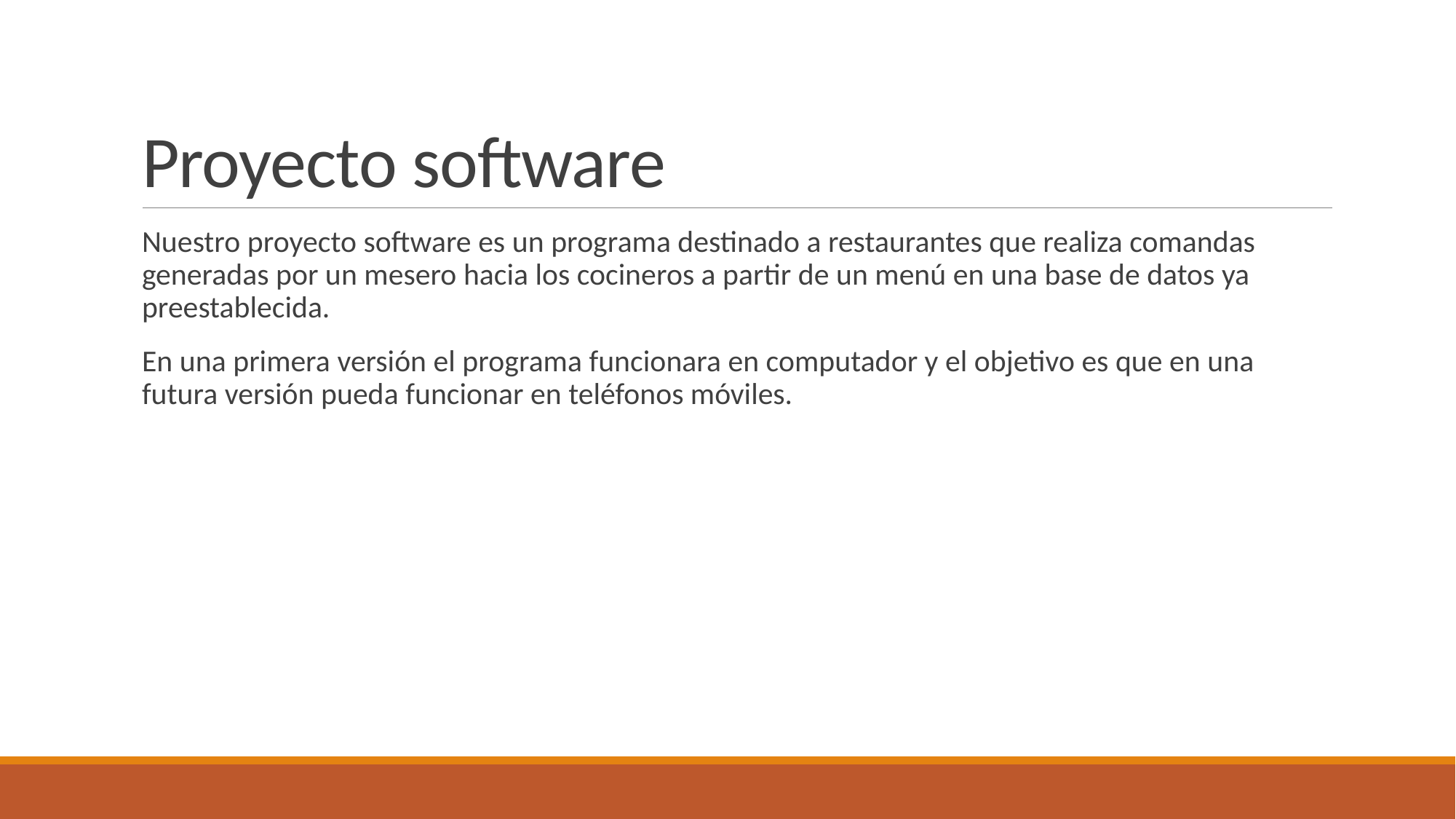

# Proyecto software
Nuestro proyecto software es un programa destinado a restaurantes que realiza comandas generadas por un mesero hacia los cocineros a partir de un menú en una base de datos ya preestablecida.
En una primera versión el programa funcionara en computador y el objetivo es que en una futura versión pueda funcionar en teléfonos móviles.